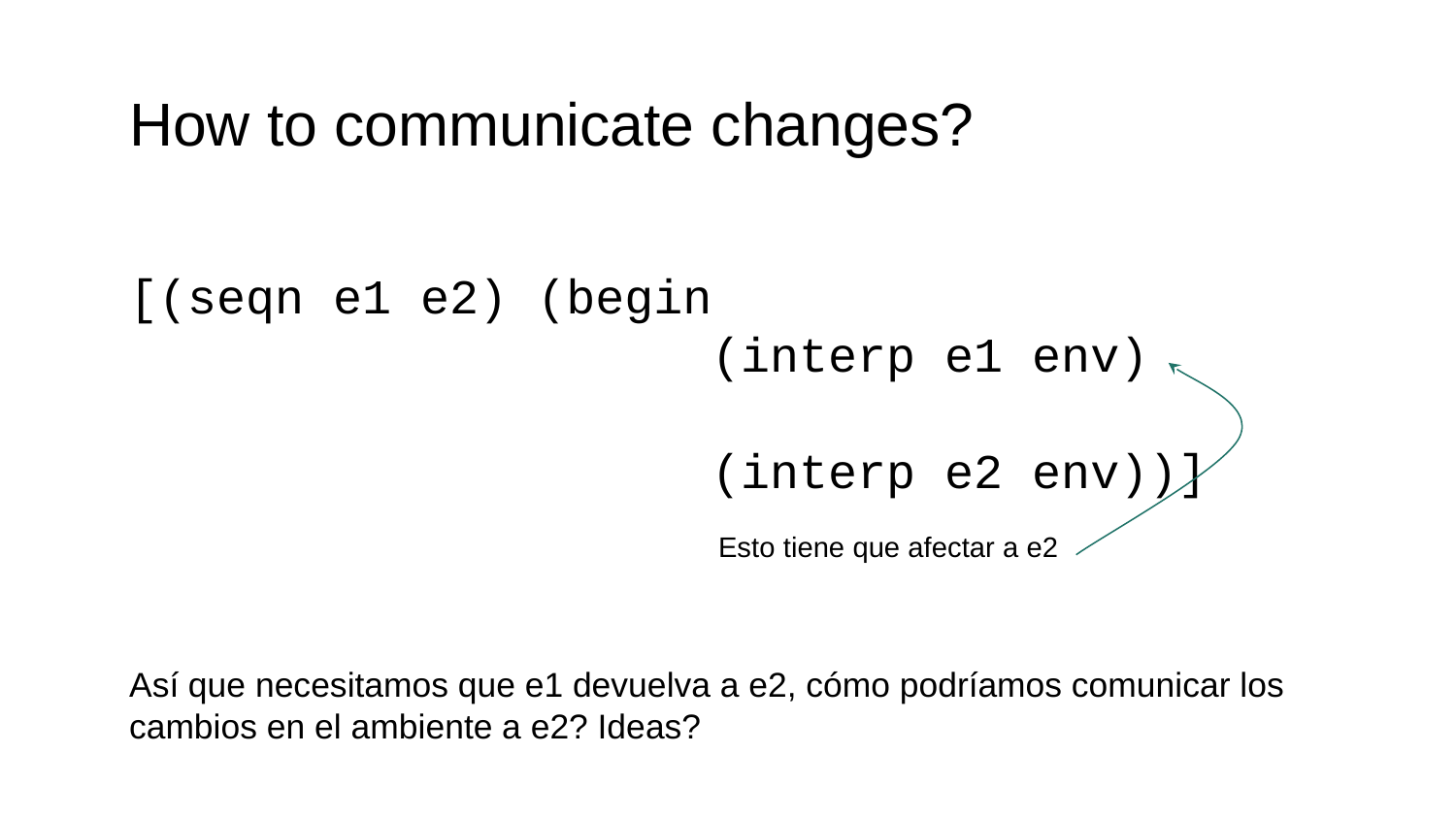

How to communicate changes?
[(seqn e1 e2) (begin
                    (interp e1 env)
                    (interp e2 env))]

Esto tiene que afectar a e2
Así que necesitamos que e1 devuelva a e2, cómo podríamos comunicar los cambios en el ambiente a e2? Ideas?